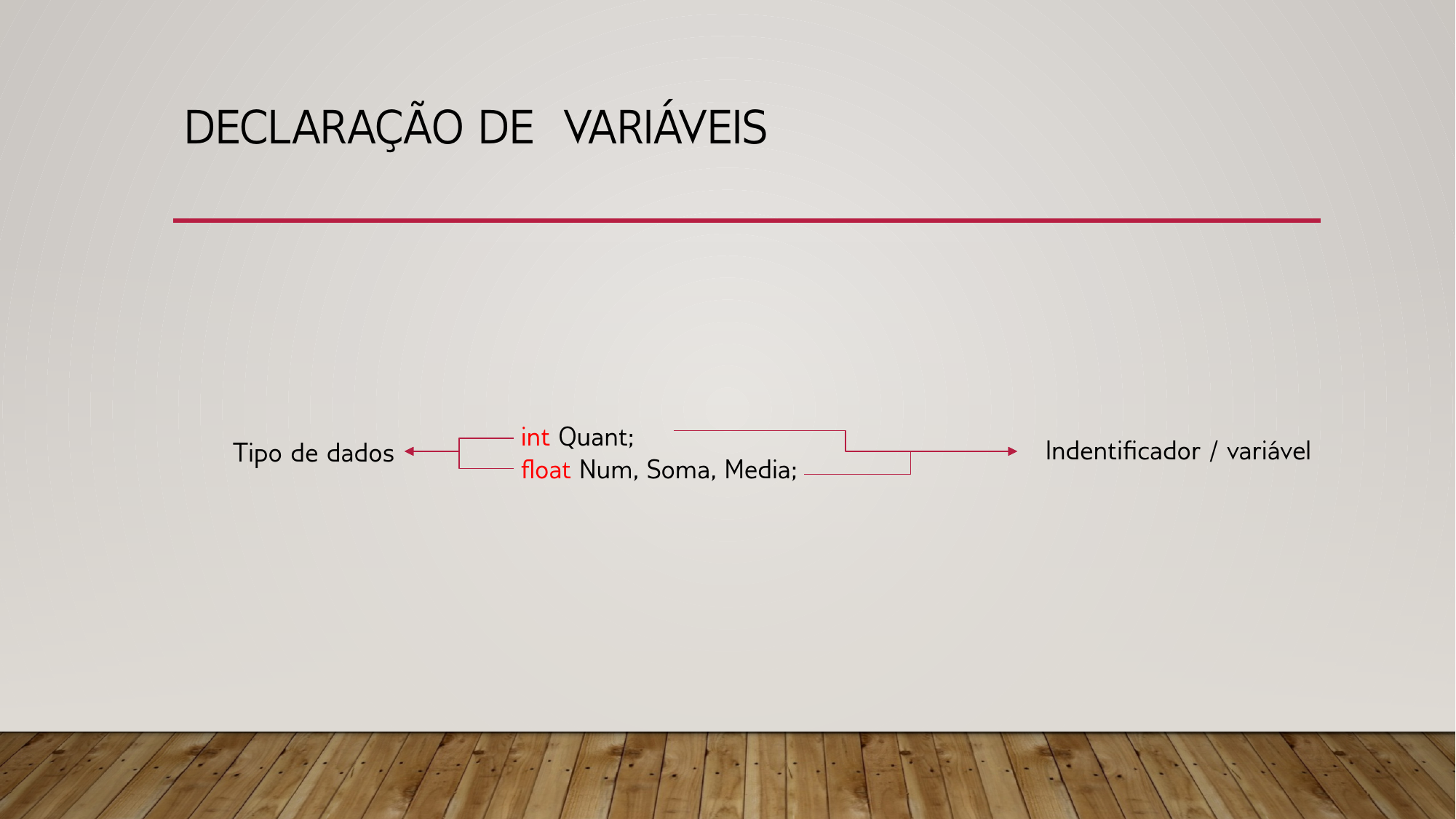

# Declaração de  variáveis
int Quant;
float Num, Soma, Media;
Indentificador / variável
Tipo de dados